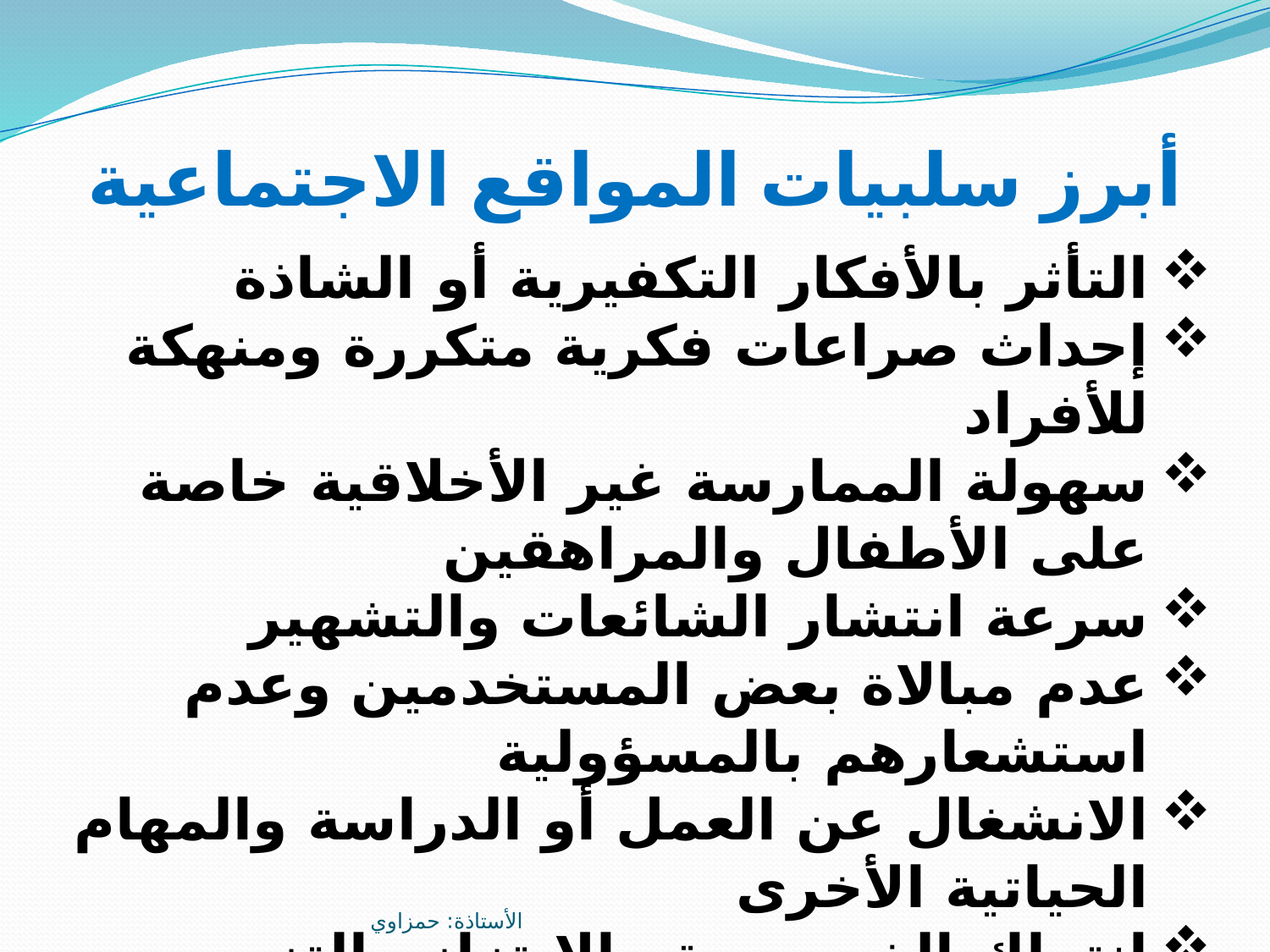

# أبرز سلبيات المواقع الاجتماعية
التأثر بالأفكار التكفيرية أو الشاذة
إحداث صراعات فكرية متكررة ومنهكة للأفراد
سهولة الممارسة غير الأخلاقية خاصة على الأطفال والمراهقين
سرعة انتشار الشائعات والتشهير
عدم مبالاة بعض المستخدمين وعدم استشعارهم بالمسؤولية
الانشغال عن العمل أو الدراسة والمهام الحياتية الأخرى
انتهاك الخصوصية والابتزاز والتزوير
العرضة للعزلة الاجتماعية وضعف الترابط الاسري.
الإدمان على شبكات التواصل الاجتماعي يؤدى إلى تزايد الشعور بالعدوانية و الأنانية والاضطرابات النفسية والكآبة

الأستاذة: حمزاوي